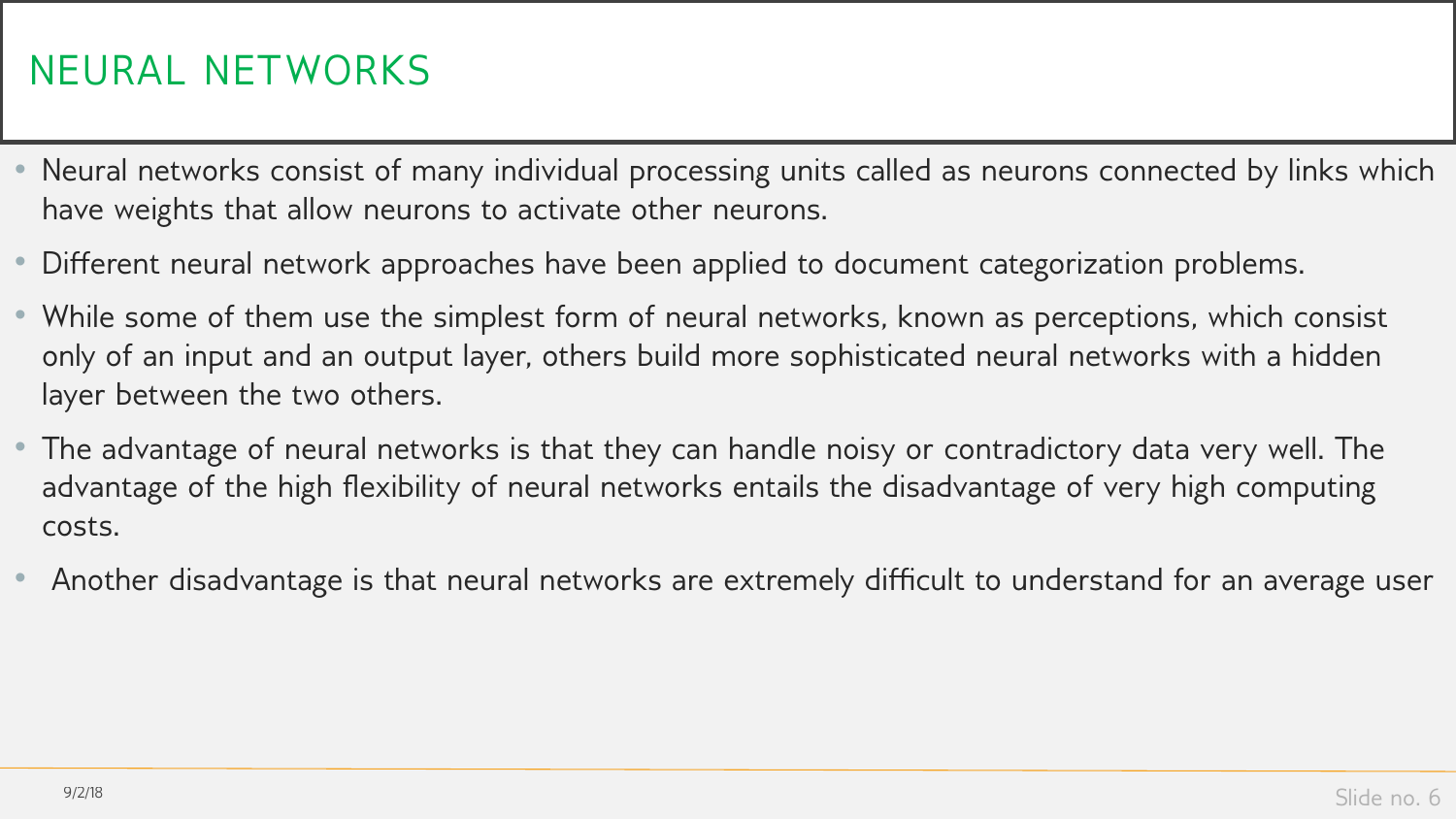

# Neural Networks
Neural networks consist of many individual processing units called as neurons connected by links which have weights that allow neurons to activate other neurons.
Different neural network approaches have been applied to document categorization problems.
While some of them use the simplest form of neural networks, known as perceptions, which consist only of an input and an output layer, others build more sophisticated neural networks with a hidden layer between the two others.
The advantage of neural networks is that they can handle noisy or contradictory data very well. The advantage of the high flexibility of neural networks entails the disadvantage of very high computing costs.
 Another disadvantage is that neural networks are extremely difficult to understand for an average user
9/2/18
Slide no. 6